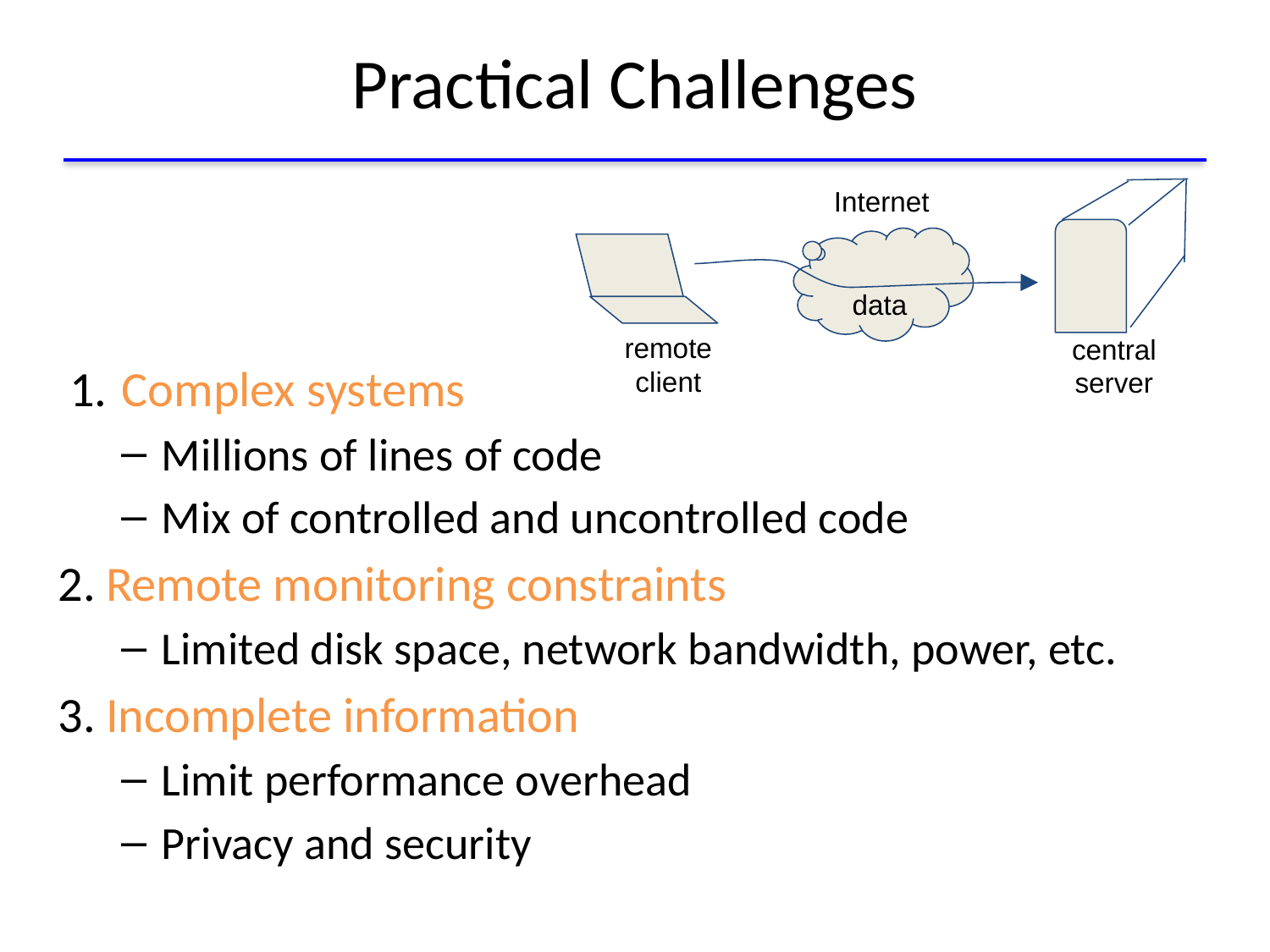

# Practical Challenges
Internet

data

Complex systems
Millions of lines of code
Mix of controlled and uncontrolled code
Remote monitoring constraints
Limited disk space, network bandwidth, power, etc.
Incomplete information
Limit performance overhead
Privacy and security
remote client
central server